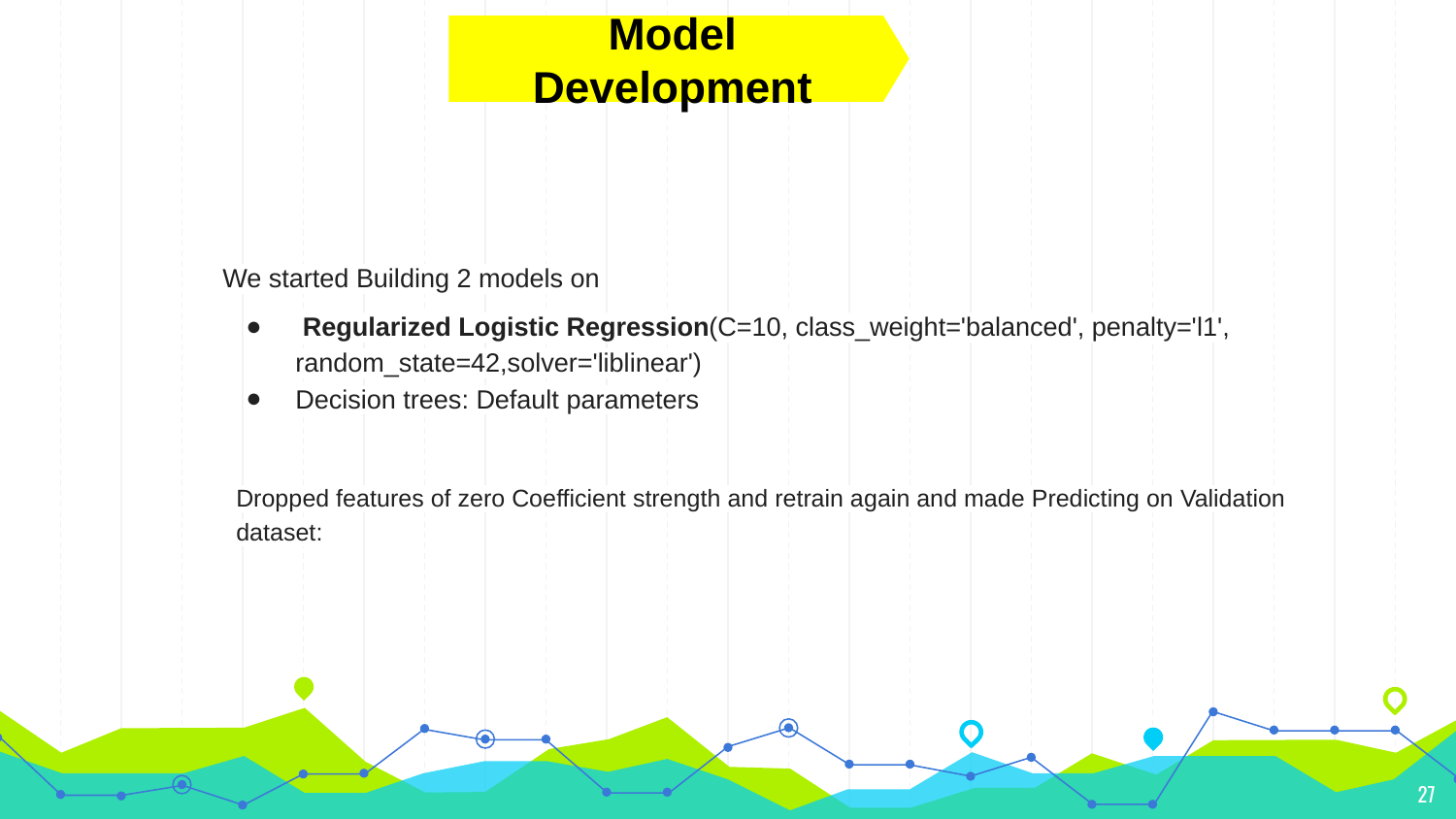

Model Development
We started Building 2 models on
 Regularized Logistic Regression(C=10, class_weight='balanced', penalty='l1', random_state=42,solver='liblinear')
Decision trees: Default parameters
Dropped features of zero Coefficient strength and retrain again and made Predicting on Validation dataset:

27